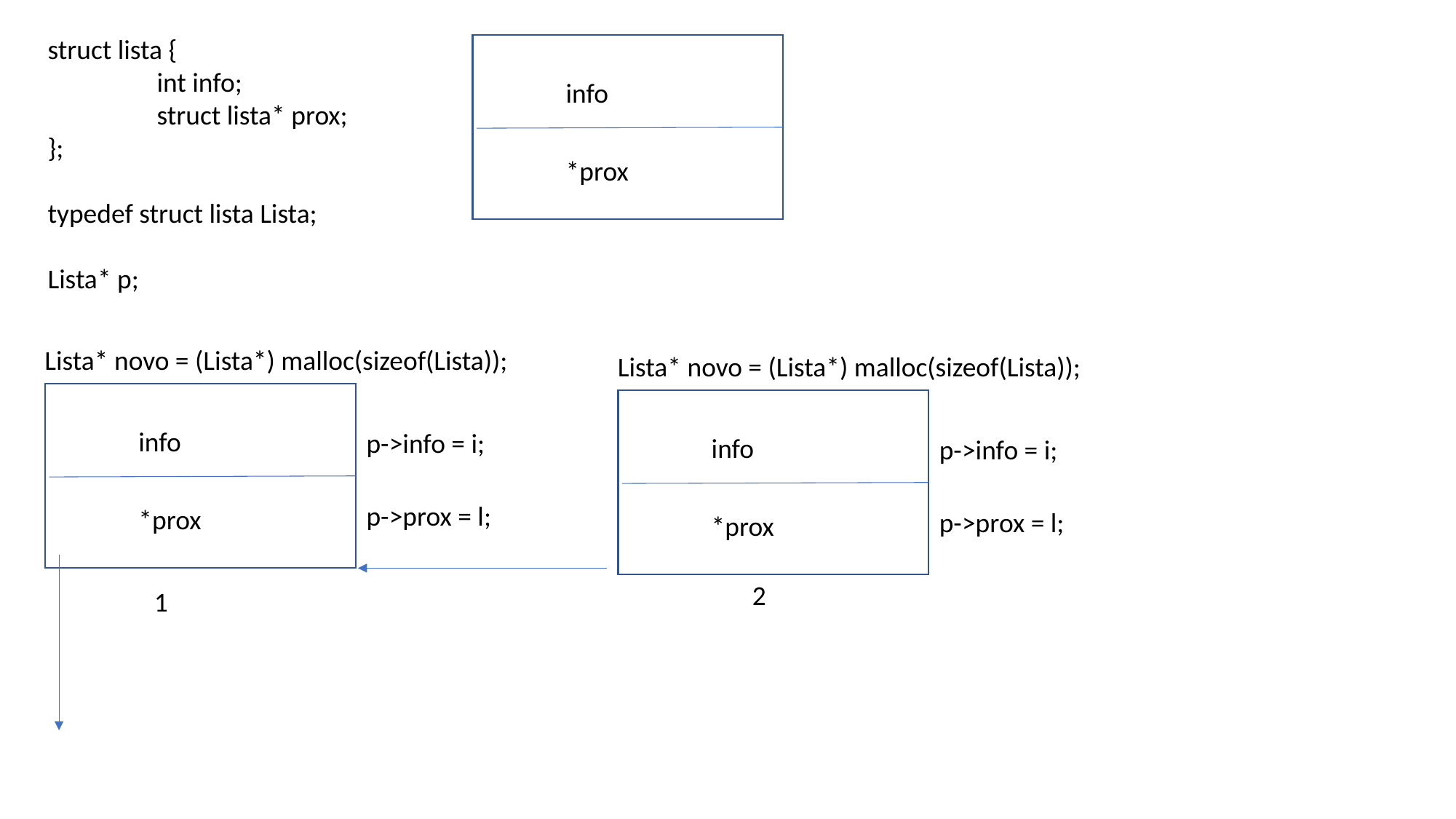

struct lista {
	int info;
	struct lista* prox;
};

typedef struct lista Lista;

Lista* p;

info
*prox
Lista* novo = (Lista*) malloc(sizeof(Lista));
Lista* novo = (Lista*) malloc(sizeof(Lista));

info
p->info = i;
info
p->info = i;
p->prox = l;
*prox
p->prox = l;
*prox
2
1